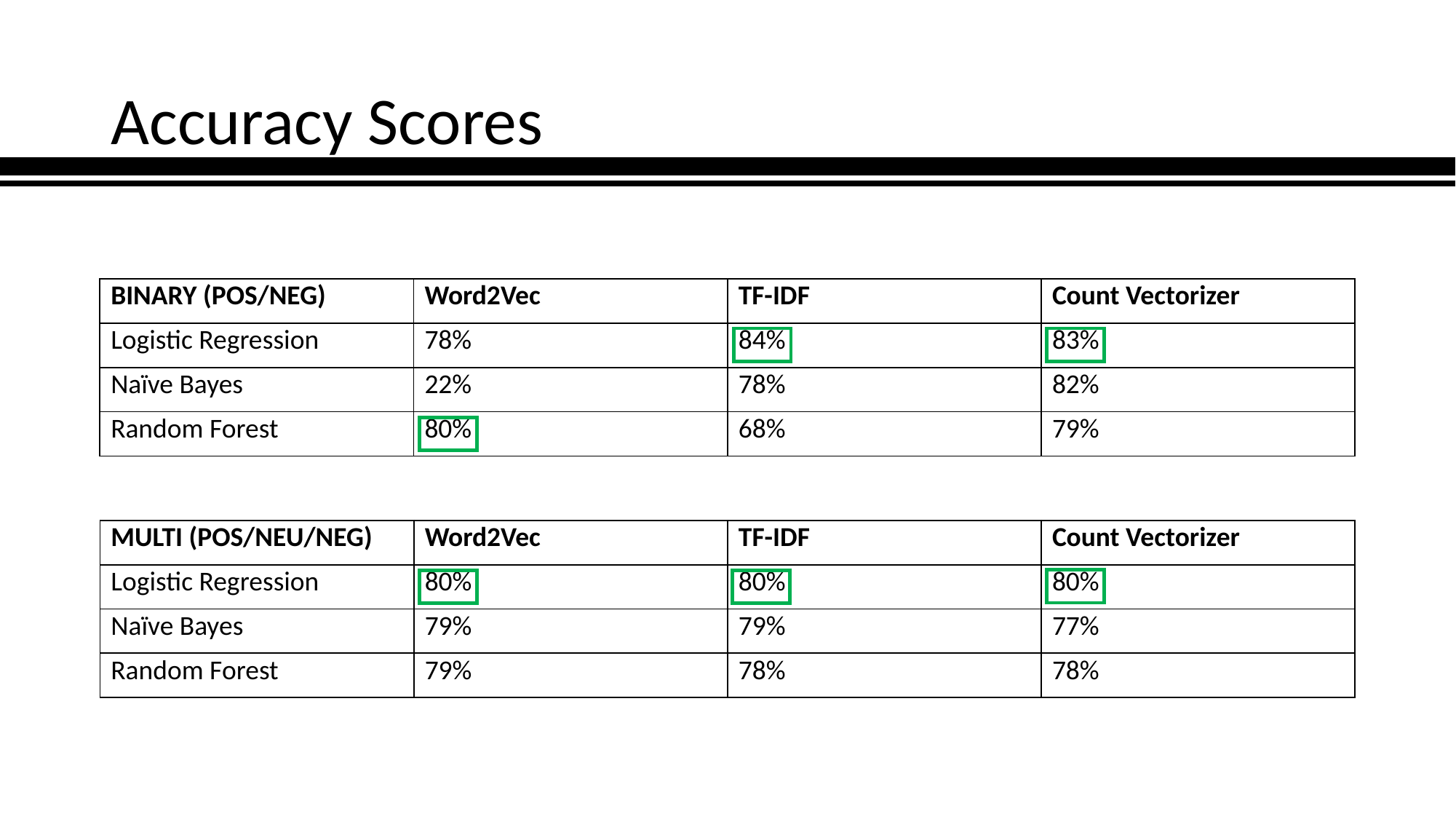

# Accuracy Scores
| BINARY (POS/NEG) | Word2Vec | TF-IDF | Count Vectorizer |
| --- | --- | --- | --- |
| Logistic Regression | 78% | 84% | 83% |
| Naïve Bayes | 22% | 78% | 82% |
| Random Forest | 80% | 68% | 79% |

| MULTI (POS/NEU/NEG) | Word2Vec | TF-IDF | Count Vectorizer |
| --- | --- | --- | --- |
| Logistic Regression | 80% | 80% | 80% |
| Naïve Bayes | 79% | 79% | 77% |
| Random Forest | 79% | 78% | 78% |